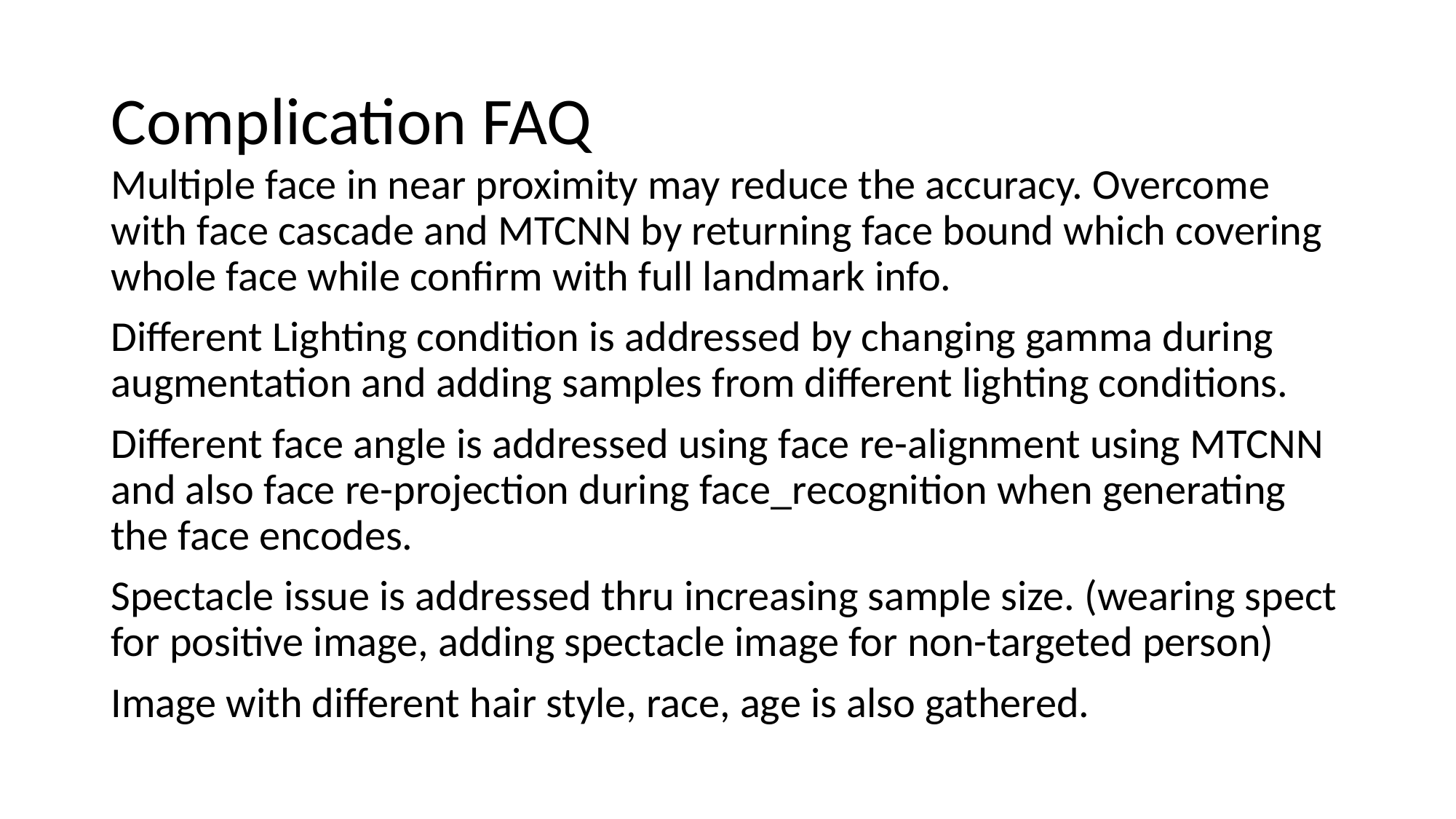

# Complication FAQ
Multiple face in near proximity may reduce the accuracy. Overcome with face cascade and MTCNN by returning face bound which covering whole face while confirm with full landmark info.
Different Lighting condition is addressed by changing gamma during augmentation and adding samples from different lighting conditions.
Different face angle is addressed using face re-alignment using MTCNN and also face re-projection during face_recognition when generating the face encodes.
Spectacle issue is addressed thru increasing sample size. (wearing spect for positive image, adding spectacle image for non-targeted person)
Image with different hair style, race, age is also gathered.